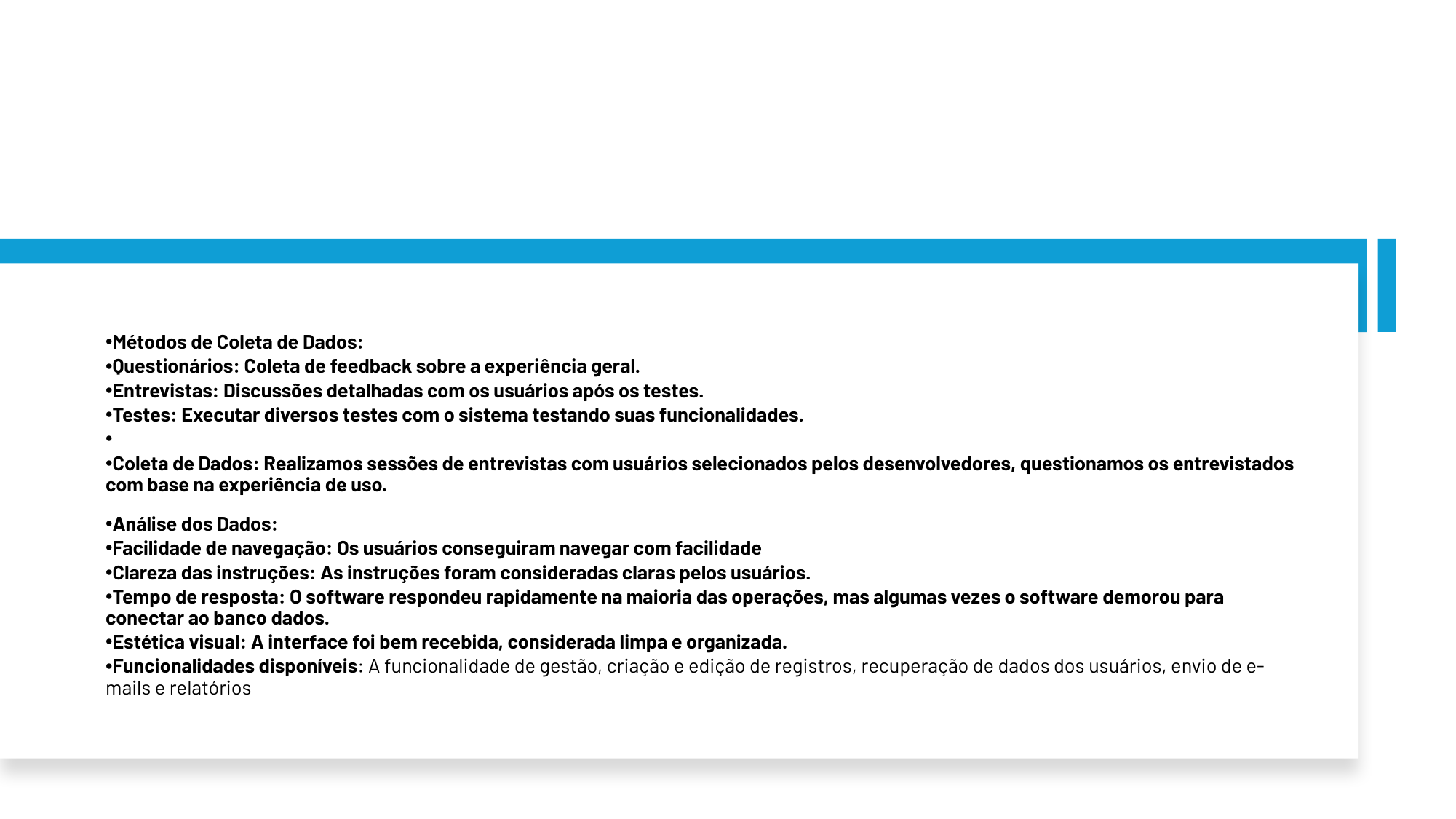

Métodos de Coleta de Dados:
Questionários: Coleta de feedback sobre a experiência geral.
Entrevistas: Discussões detalhadas com os usuários após os testes.
Testes: Executar diversos testes com o sistema testando suas funcionalidades.

Coleta de Dados: Realizamos sessões de entrevistas com usuários selecionados pelos desenvolvedores, questionamos os entrevistados com base na experiência de uso.
Análise dos Dados:
Facilidade de navegação: Os usuários conseguiram navegar com facilidade
Clareza das instruções: As instruções foram consideradas claras pelos usuários.
Tempo de resposta: O software respondeu rapidamente na maioria das operações, mas algumas vezes o software demorou para conectar ao banco dados.
Estética visual: A interface foi bem recebida, considerada limpa e organizada.
Funcionalidades disponíveis: A funcionalidade de gestão, criação e edição de registros, recuperação de dados dos usuários, envio de e-mails e relatórios